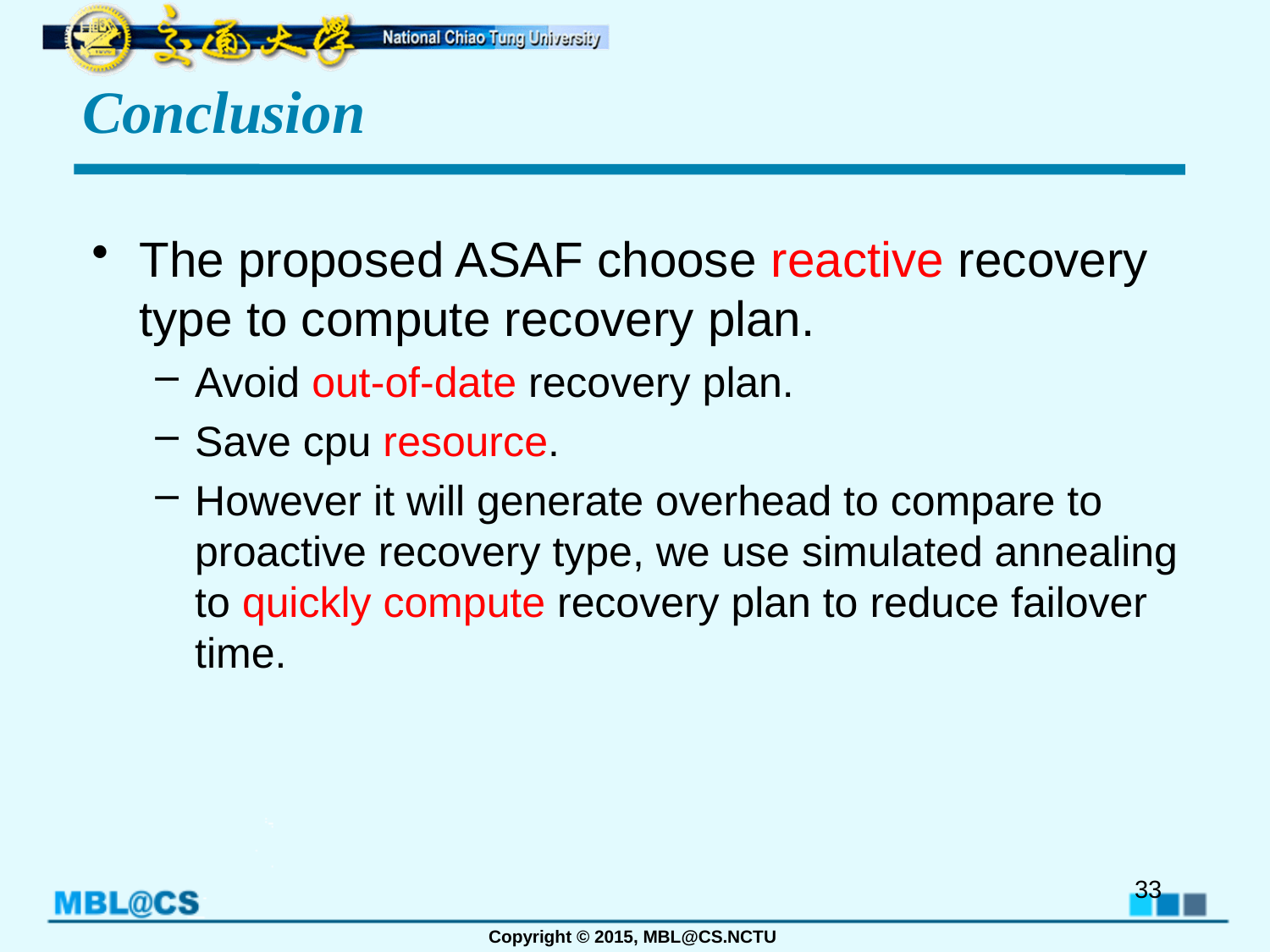

# Conclusion
The proposed ASAF choose reactive recovery type to compute recovery plan.
Avoid out-of-date recovery plan.
Save cpu resource.
However it will generate overhead to compare to proactive recovery type, we use simulated annealing to quickly compute recovery plan to reduce failover time.

33